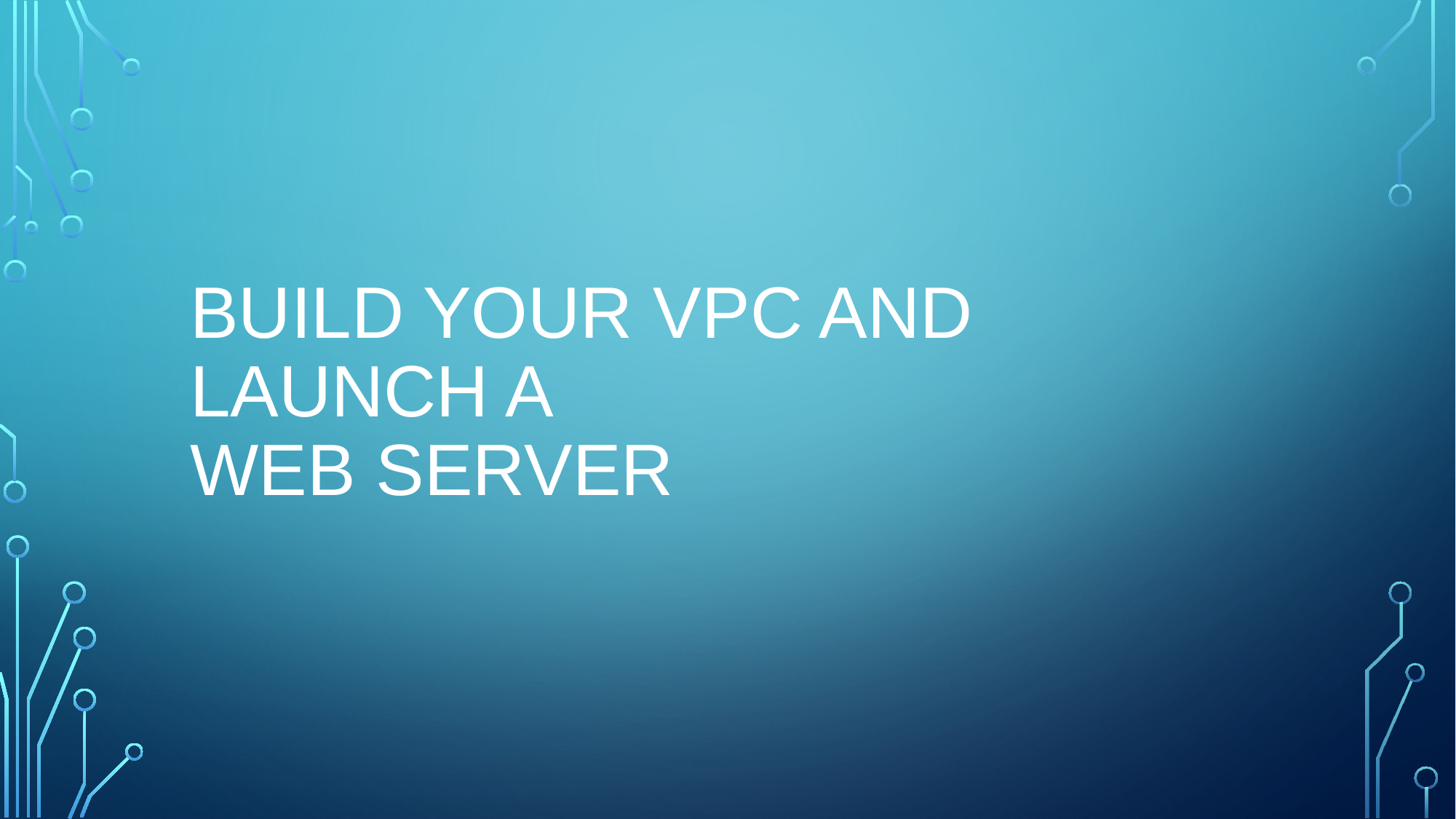

# Build your vpc and launch a web server